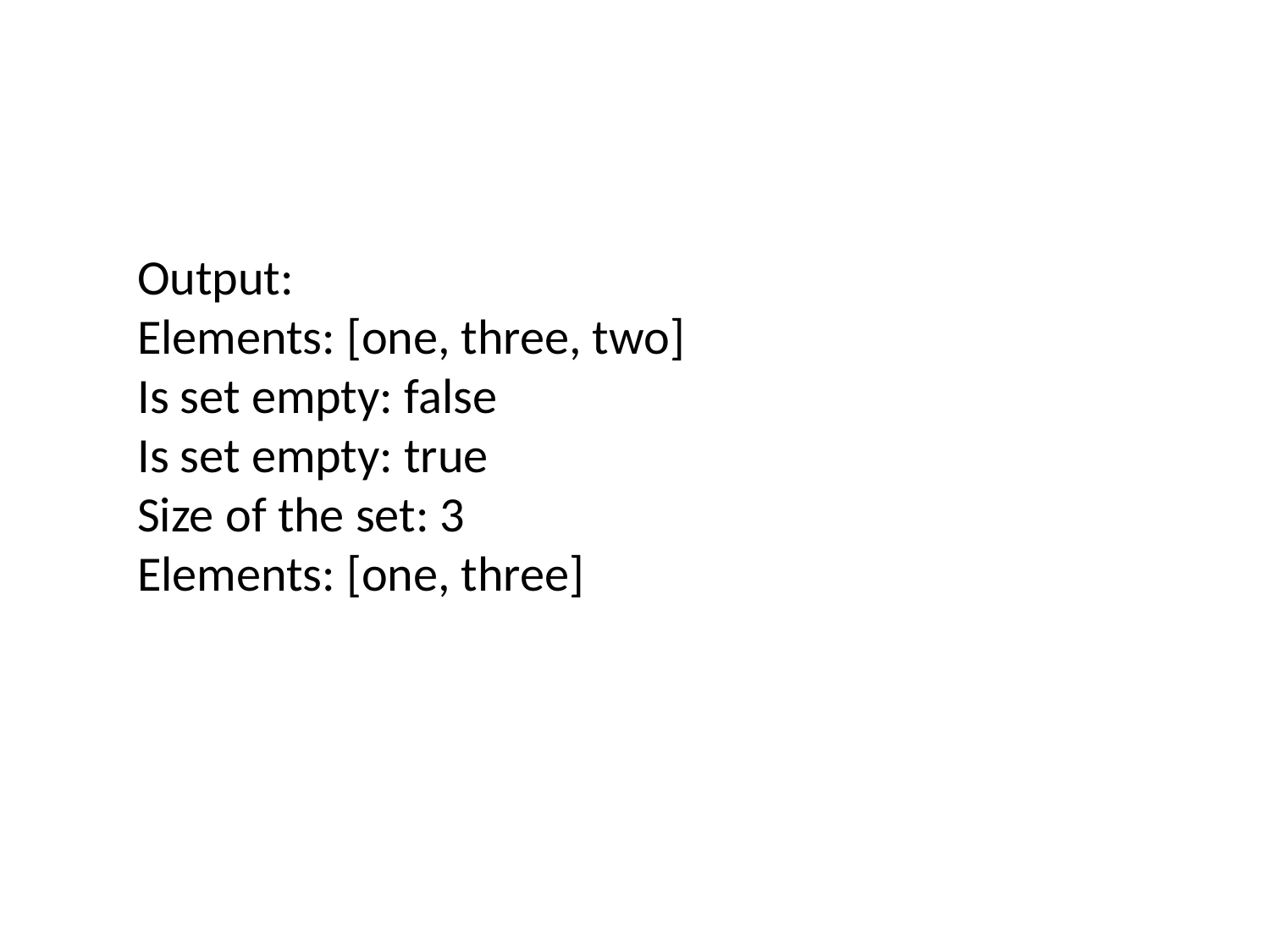

#

Output:
Elements: [one, three, two]
Is set empty: false
Is set empty: true
Size of the set: 3
Elements: [one, three]